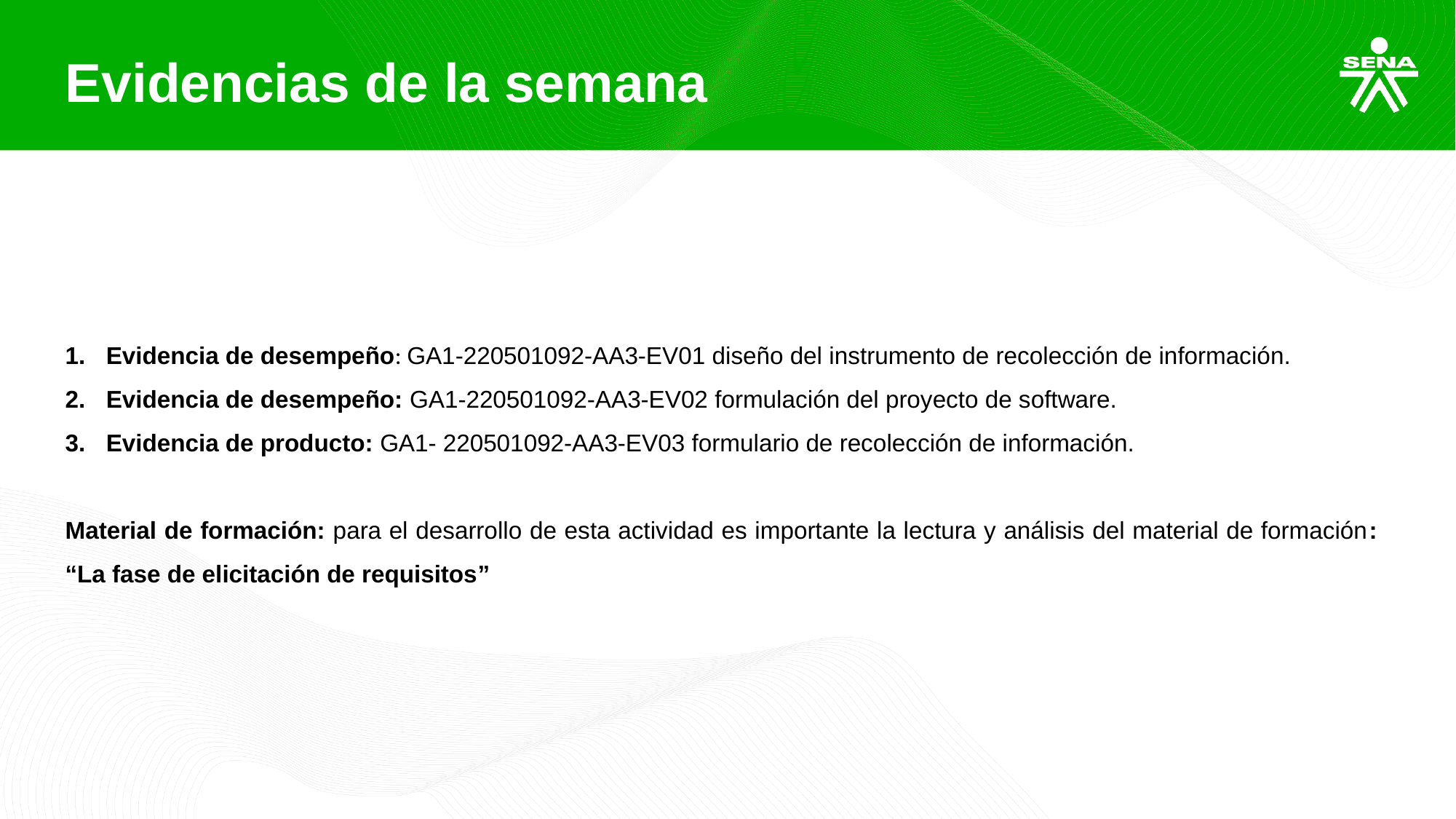

Evidencias de la semana
Evidencia de desempeño: GA1-220501092-AA3-EV01 diseño del instrumento de recolección de información.
Evidencia de desempeño: GA1-220501092-AA3-EV02 formulación del proyecto de software.
Evidencia de producto: GA1- 220501092-AA3-EV03 formulario de recolección de información.

Material de formación: para el desarrollo de esta actividad es importante la lectura y análisis del material de formación: “La fase de elicitación de requisitos”